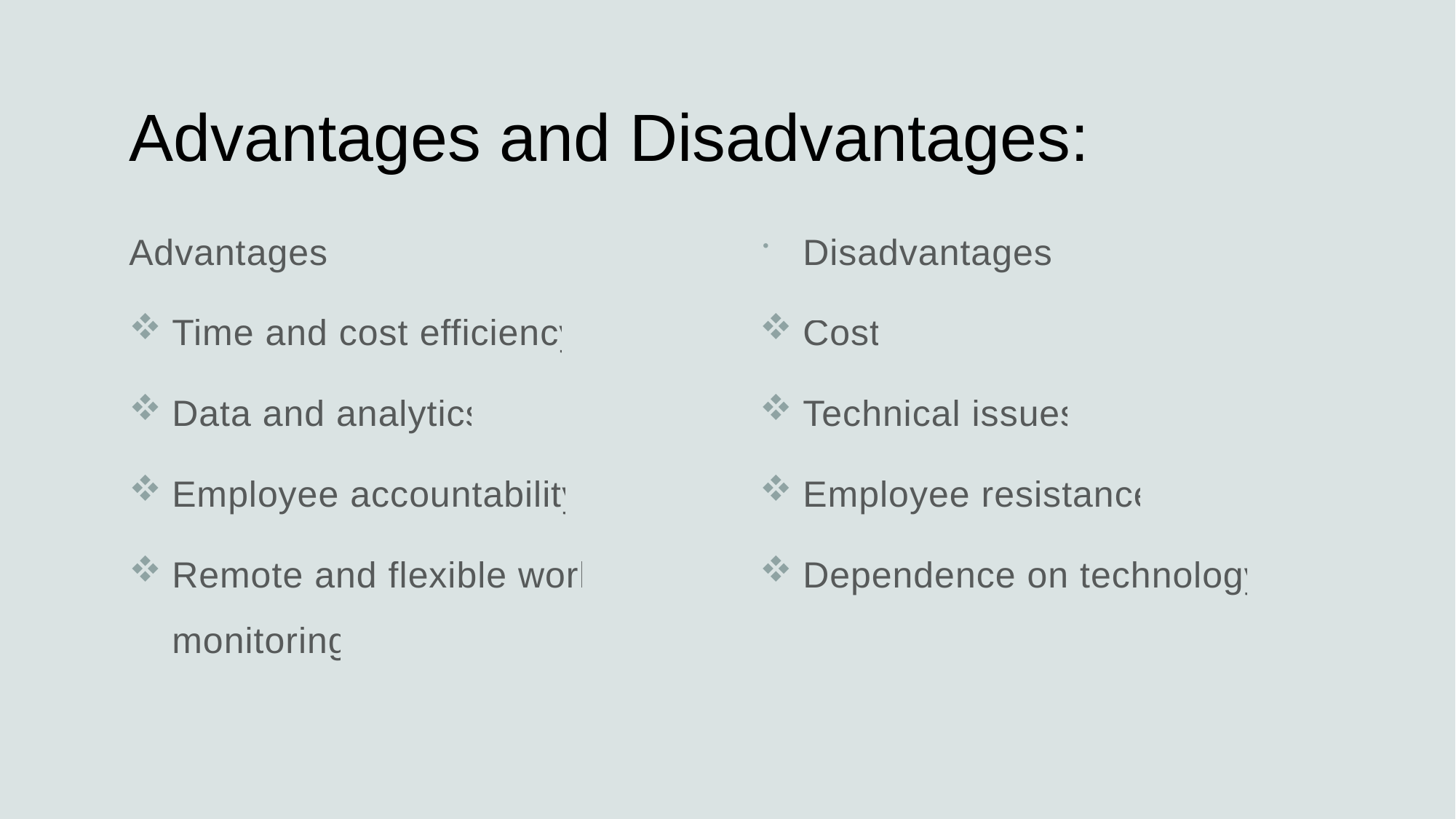

# Advantages and Disadvantages:
Advantages:
Time and cost efficiency
Data and analytics
Employee accountability
Remote and flexible work monitoring
Disadvantages:
Cost
Technical issues
Employee resistance
Dependence on technology